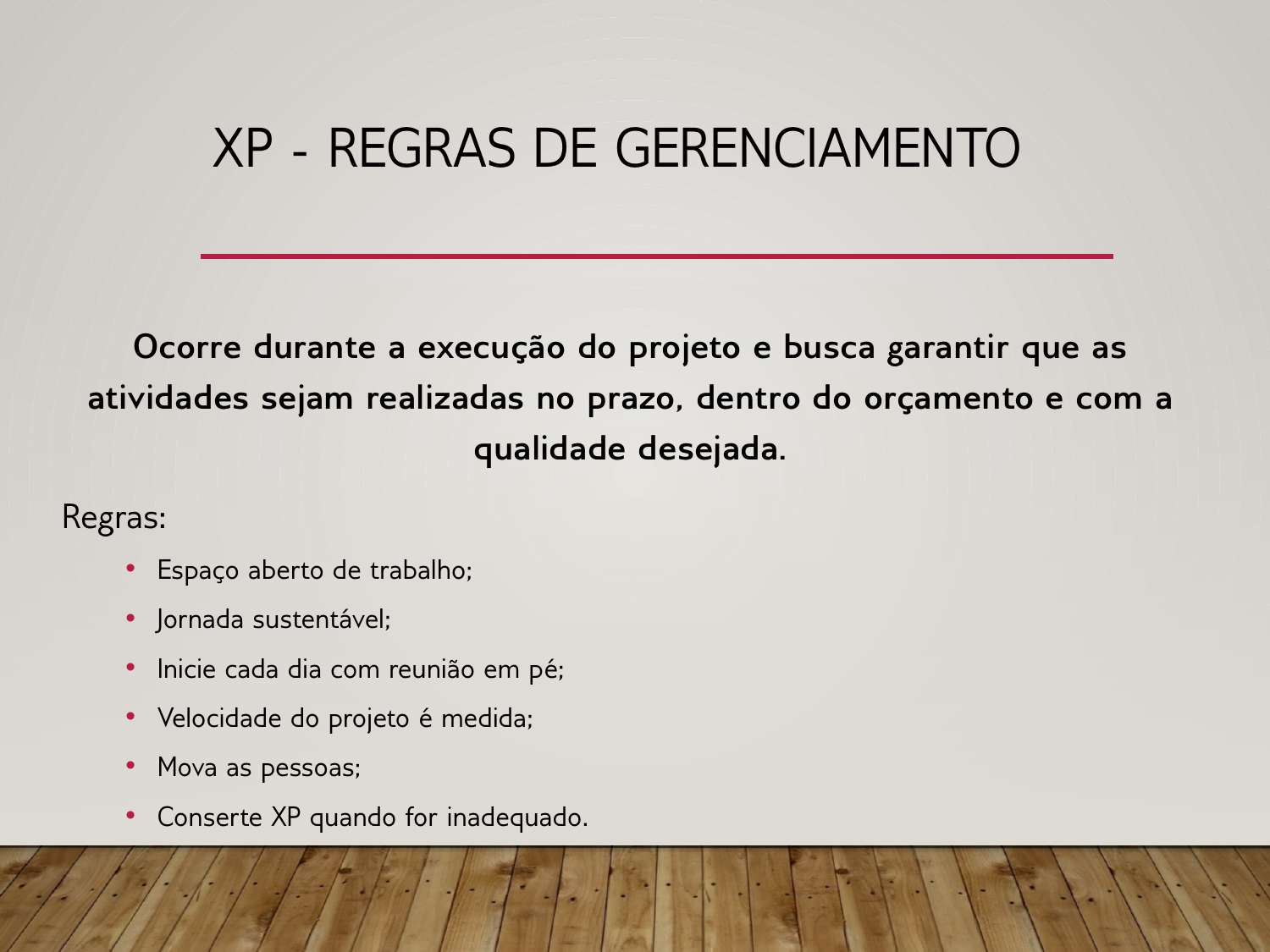

# XP - Regras de Gerenciamento
Ocorre durante a execução do projeto e busca garantir que as atividades sejam realizadas no prazo, dentro do orçamento e com a qualidade desejada.
Regras:
Espaço aberto de trabalho;
Jornada sustentável;
Inicie cada dia com reunião em pé;
Velocidade do projeto é medida;
Mova as pessoas;
Conserte XP quando for inadequado.